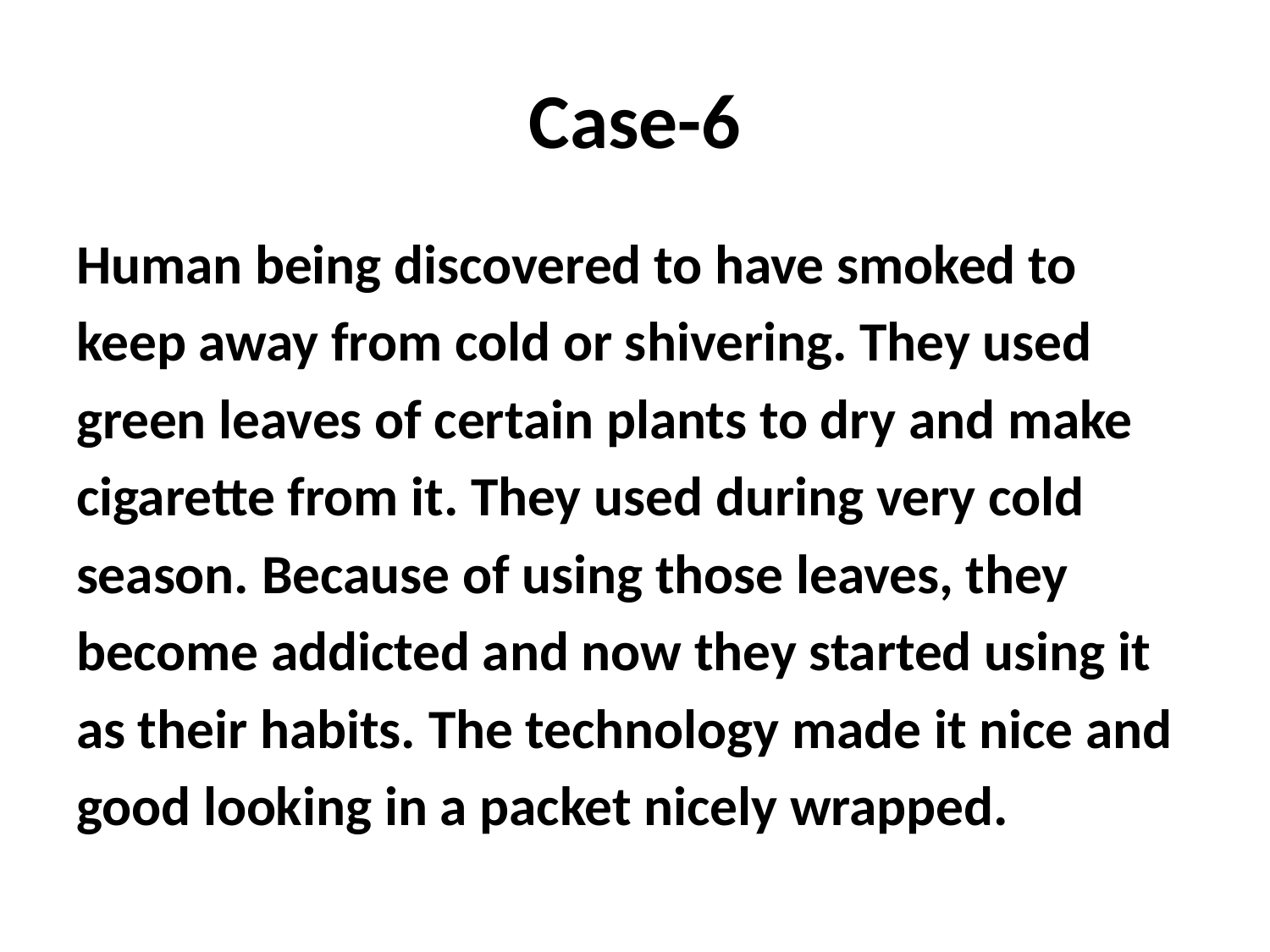

# Case-6
Human being discovered to have smoked to
keep away from cold or shivering. They used
green leaves of certain plants to dry and make
cigarette from it. They used during very cold
season. Because of using those leaves, they
become addicted and now they started using it
as their habits. The technology made it nice and
good looking in a packet nicely wrapped.